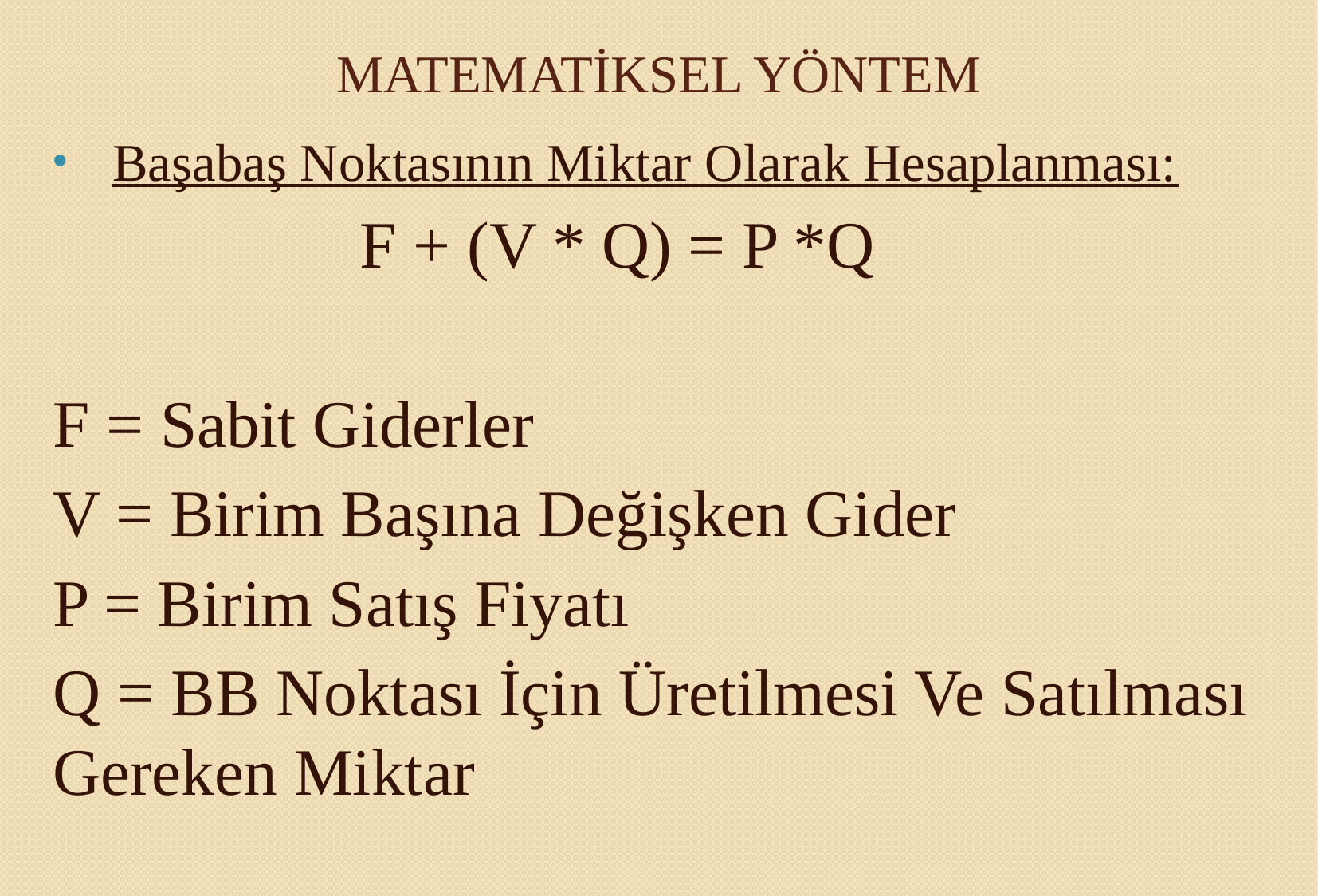

# MATEMATİKSEL YÖNTEM
Başabaş Noktasının Miktar Olarak Hesaplanması:
                       F + (V * Q) = P *Q

F = Sabit Giderler
V = Birim Başına Değişken Gider
P = Birim Satış Fiyatı
Q = BB Noktası İçin Üretilmesi Ve Satılması Gereken Miktar